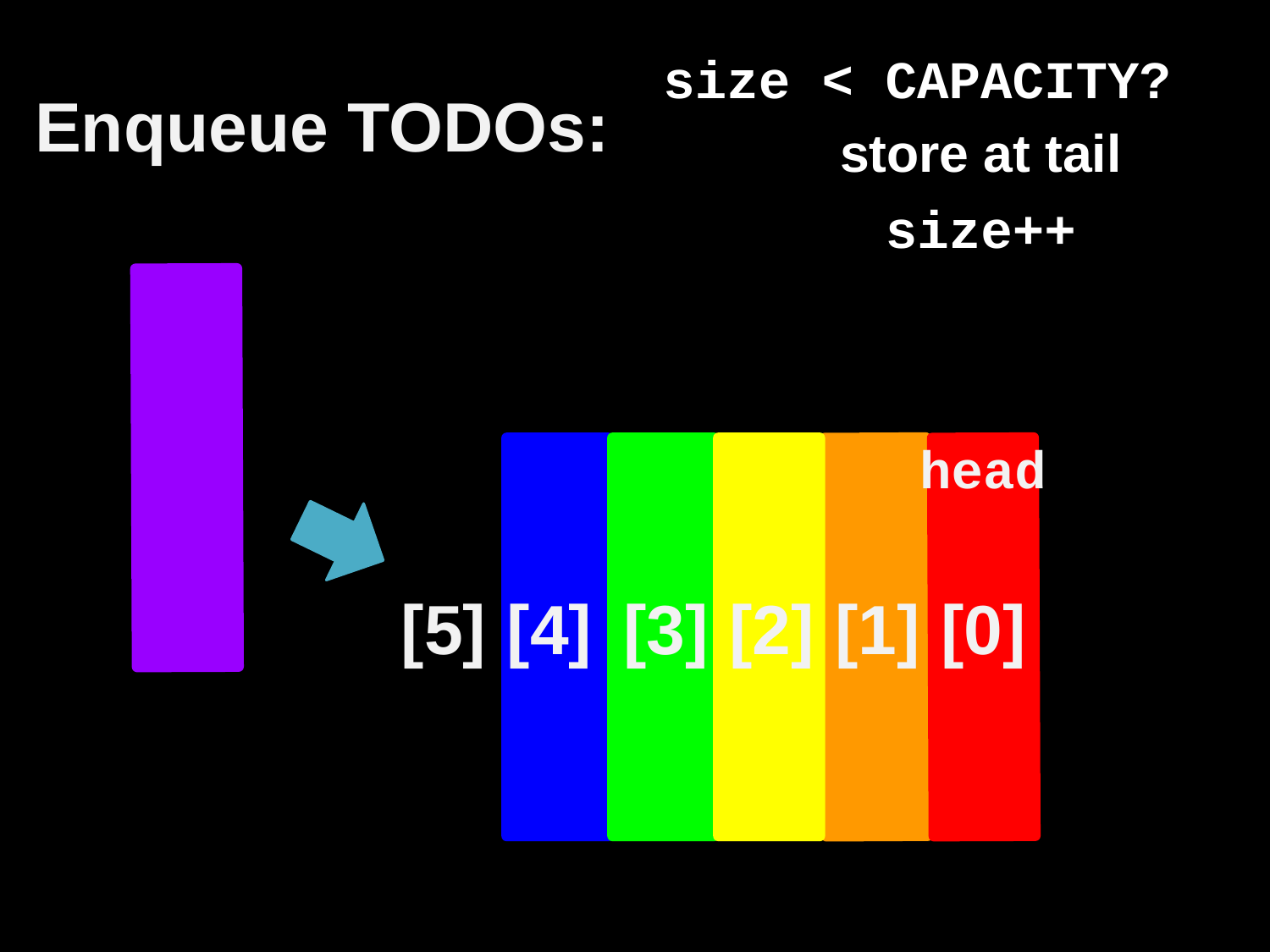

Enqueue TODOs:
size < CAPACITY?
	store at tail
	size++
{

head

[5]
[4]
[3]
[2]
[1]
[0]